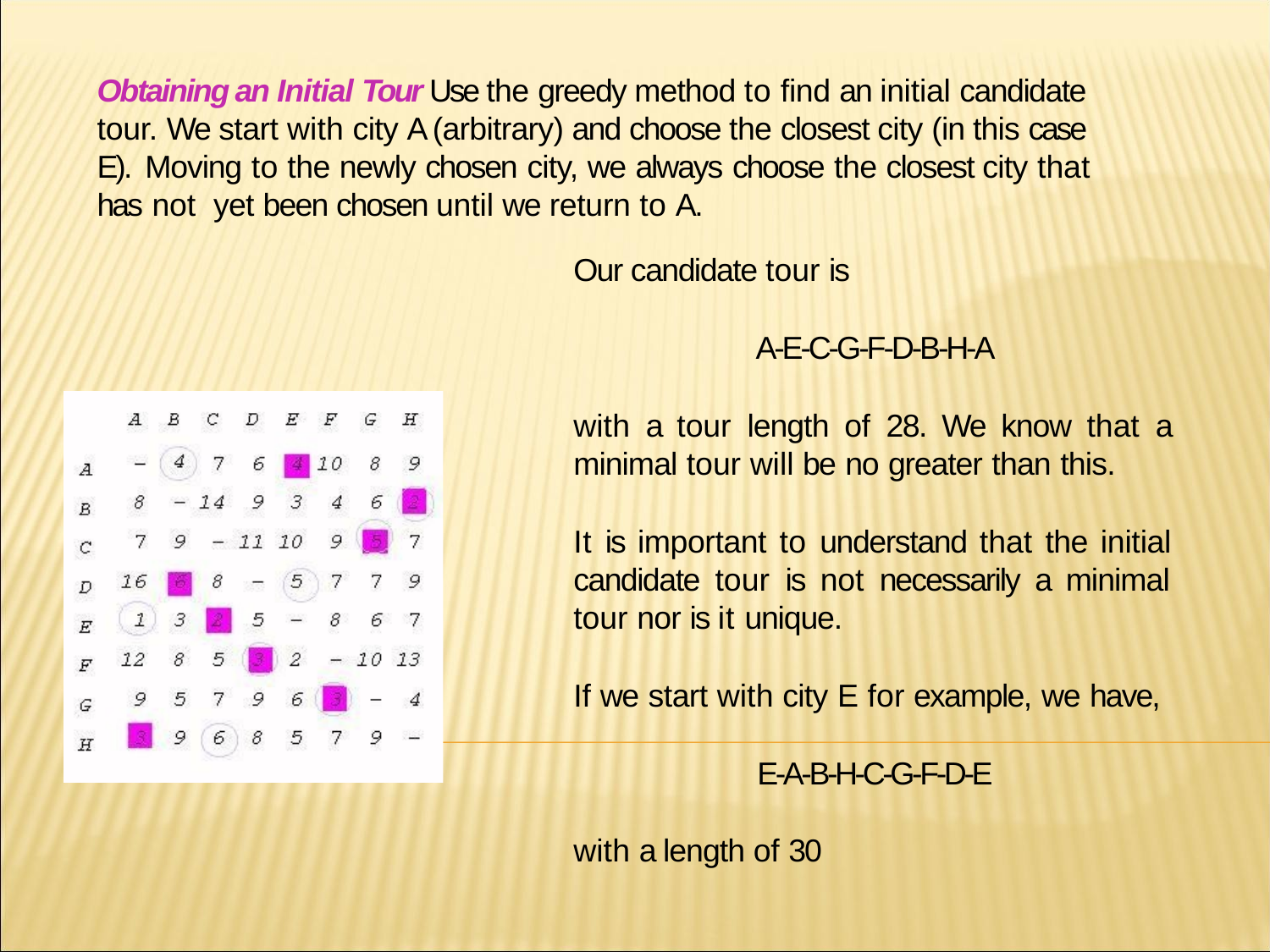

Obtaining an Initial Tour Use the greedy method to find an initial candidate  tour. We start with city A (arbitrary) and choose the closest city (in this case E).  Moving to the newly chosen city, we always choose the closest city that has not  yet been chosen until we return to A.
Our candidate tour is

A-E-C-G-F-D-B-H-A

with a tour length of 28. We know that a  minimal tour will be no greater than this.

It is important to understand that the initial  candidate tour is not necessarily a minimal  tour nor is it unique.

If we start with city E for example, we have,

E-A-B-H-C-G-F-D-E

with a length of 30